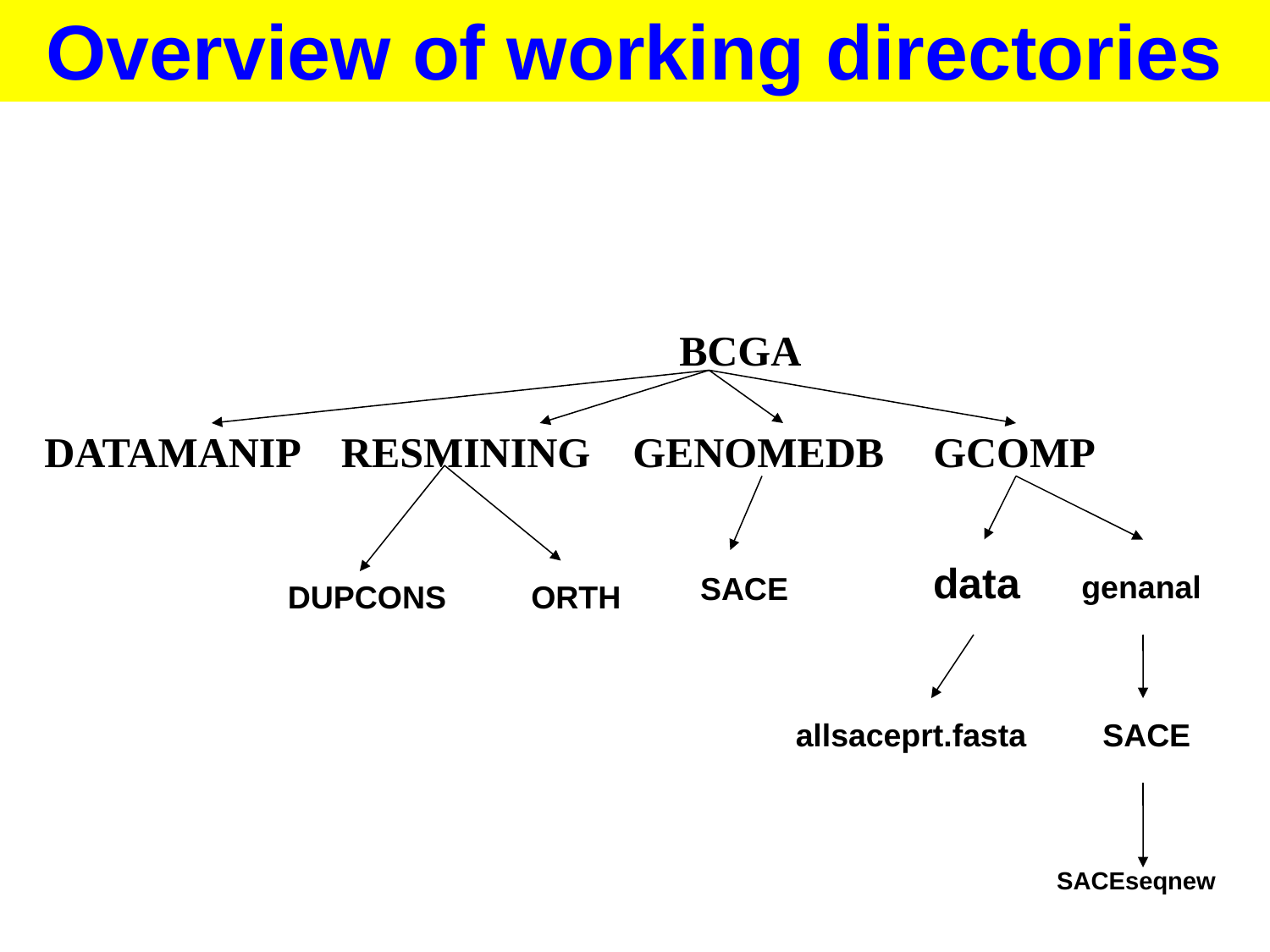

Overview of working directories
					BCGA

DATAMANIP    RESMINING    GENOMEDB	GCOMP

DUPCONS
ORTH

SACE

data

allsaceprt.fasta
genanal

SACE

SACEseqnew